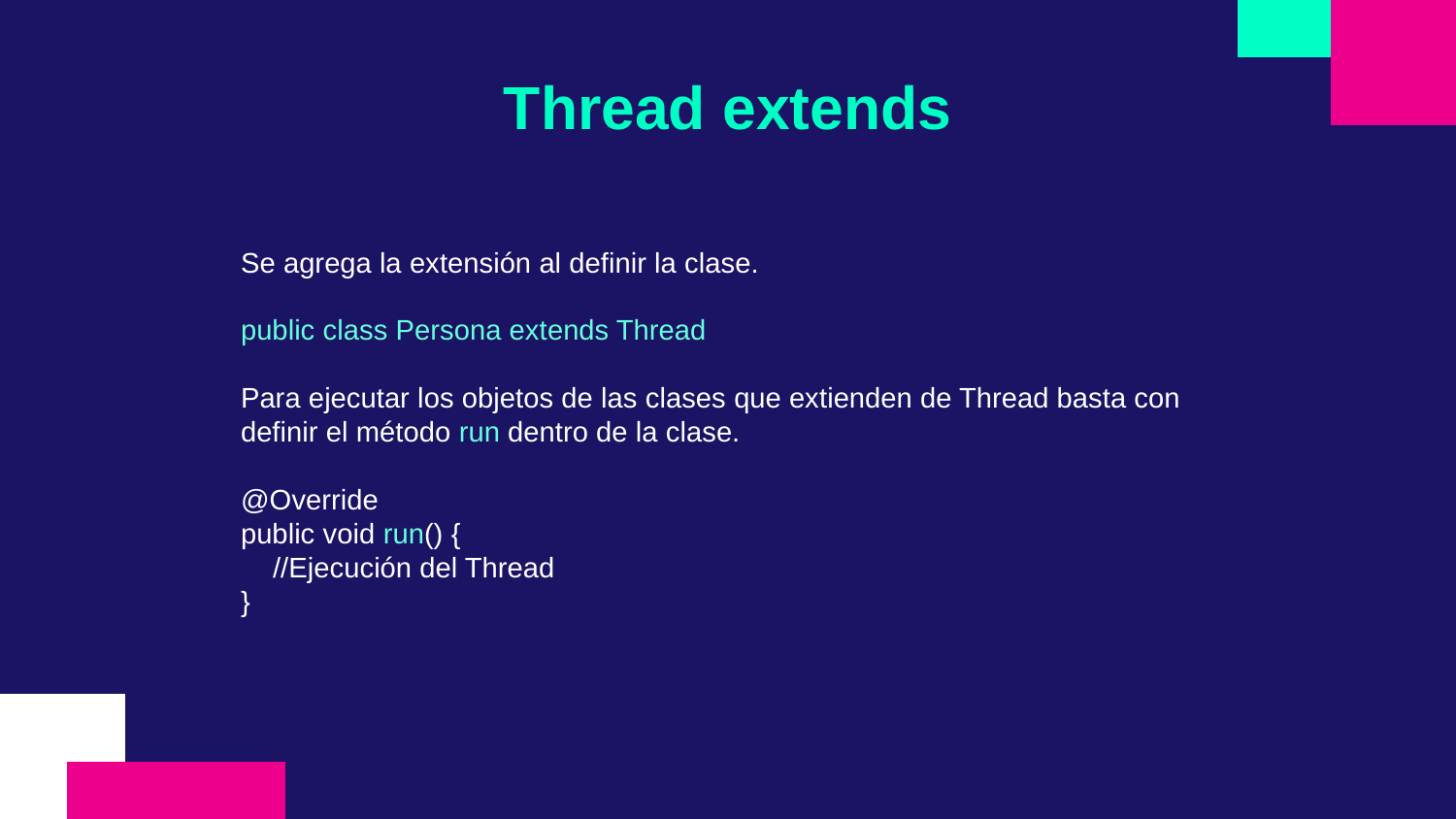

# Thread extends
Se agrega la extensión al definir la clase.

public class Persona extends Thread

Para ejecutar los objetos de las clases que extienden de Thread basta con definir el método run dentro de la clase.

@Override
public void run() {
    //Ejecución del Thread
}